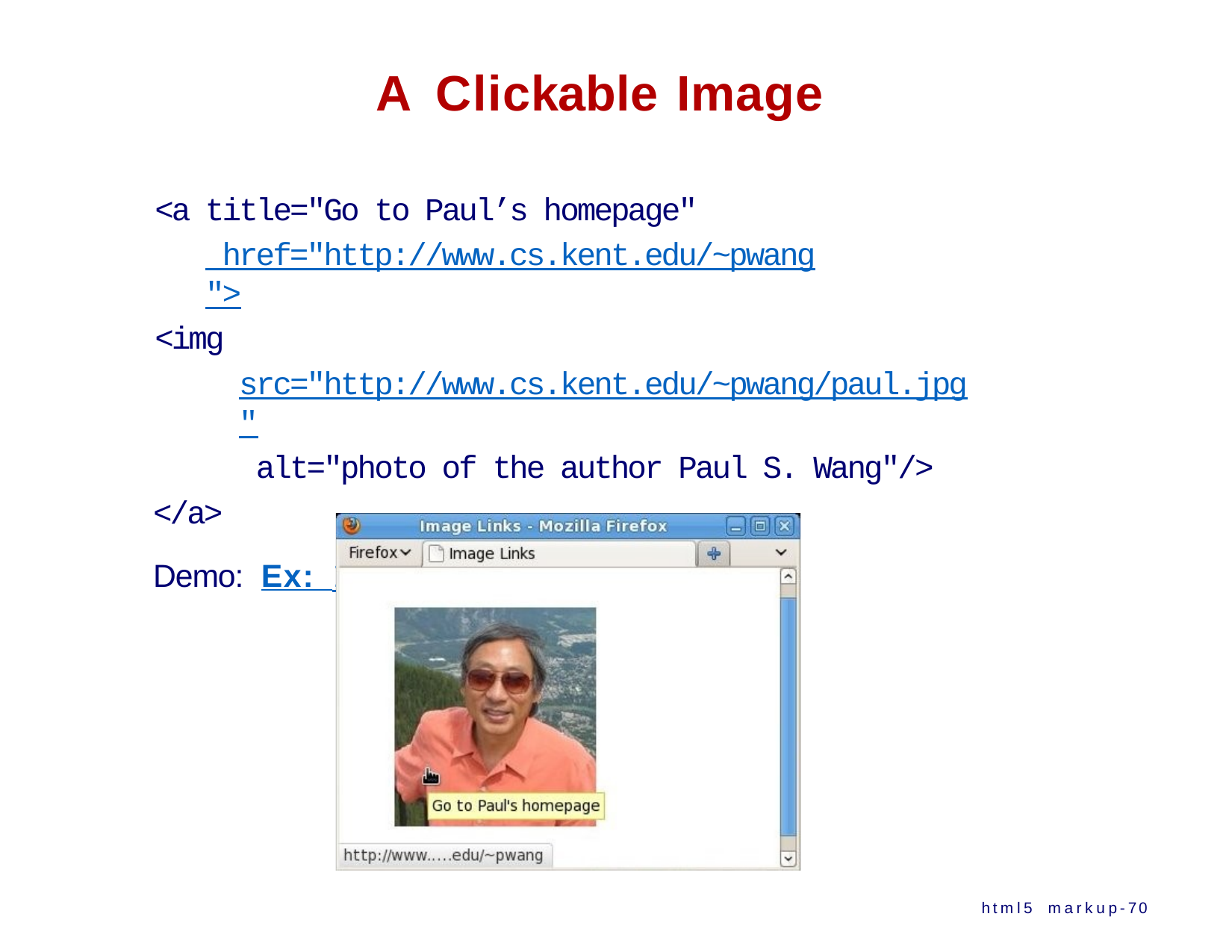

A Clickable Image
<a title="Go to Paul’s homepage" href="http://www.cs.kent.edu/~pwang">
<img src="http://www.cs.kent.edu/~pwang/paul.jpg" alt="photo of the author Paul S. Wang"/>
</a>

Demo:  Ex:  ImgLink

html5  markup-70